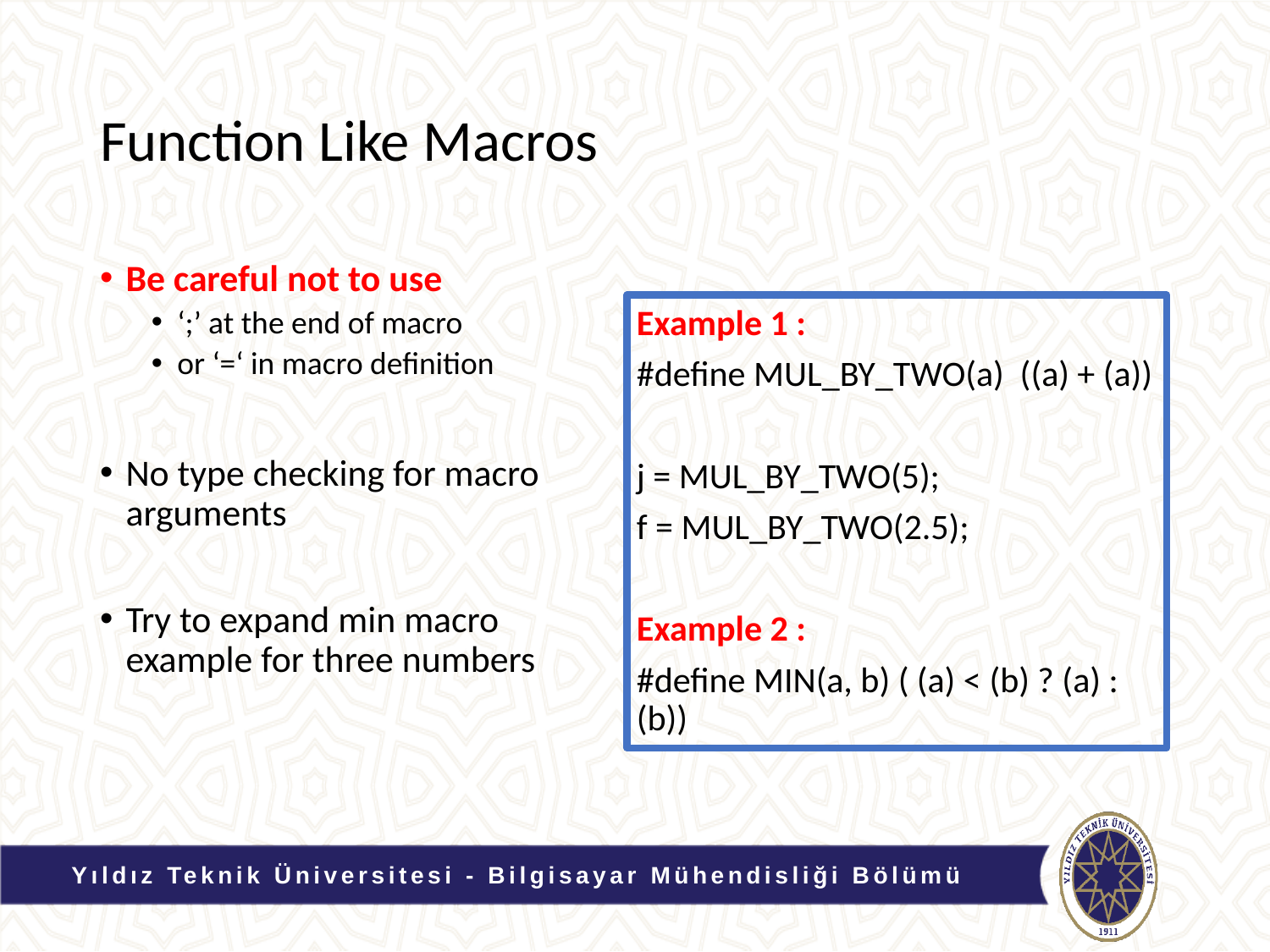

# Function Like Macros
Be careful not to use
‘;’ at the end of macro
or ‘=‘ in macro definition

No type checking for macro arguments

Try to expand min macro example for three numbers
Example 1 :
#define MUL_BY_TWO(a)  ((a) + (a))

j = MUL_BY_TWO(5);
f = MUL_BY_TWO(2.5);

Example 2 :
#define MIN(a, b) ( (a) < (b) ? (a) : (b))
Yıldız Teknik Üniversitesi - Bilgisayar Mühendisliği Bölümü